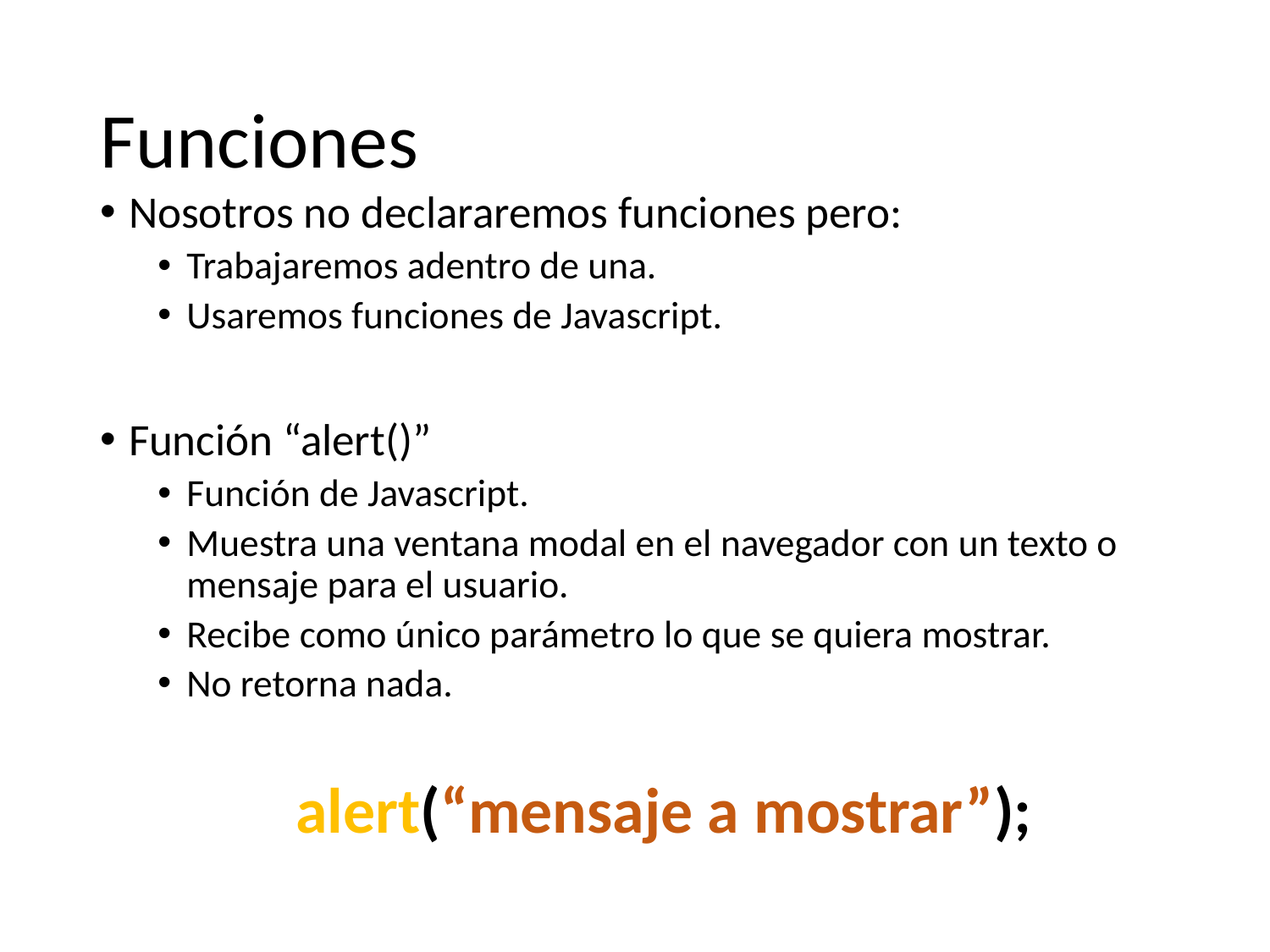

# Funciones
Nosotros no declararemos funciones pero:
Trabajaremos adentro de una.
Usaremos funciones de Javascript.

Función “alert()”
Función de Javascript.
Muestra una ventana modal en el navegador con un texto o mensaje para el usuario.
Recibe como único parámetro lo que se quiera mostrar.
No retorna nada.

alert(“mensaje a mostrar”);